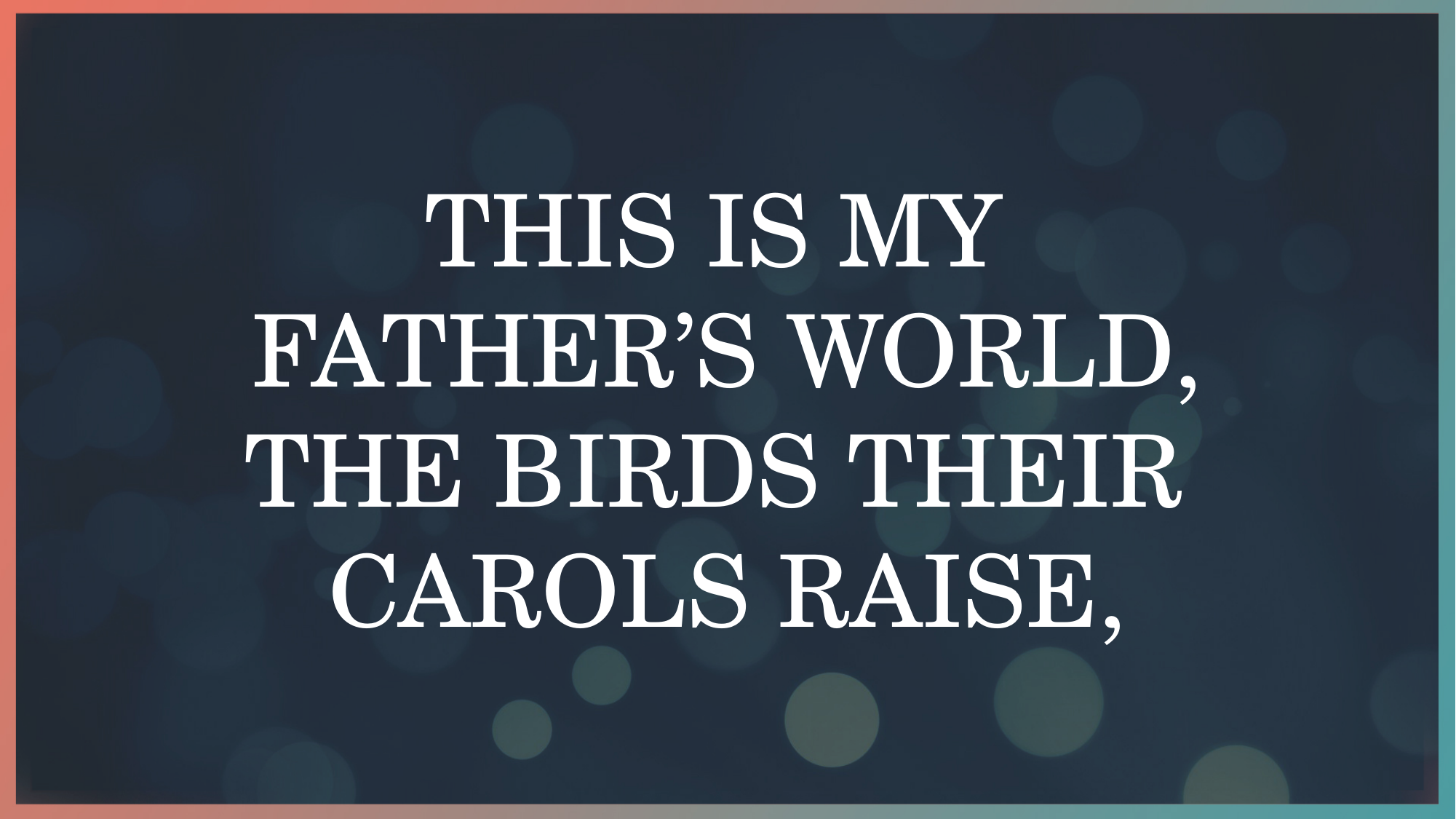

THIS IS MY
FATHER’S WORLD,
THE BIRDS THEIR
CAROLS RAISE,